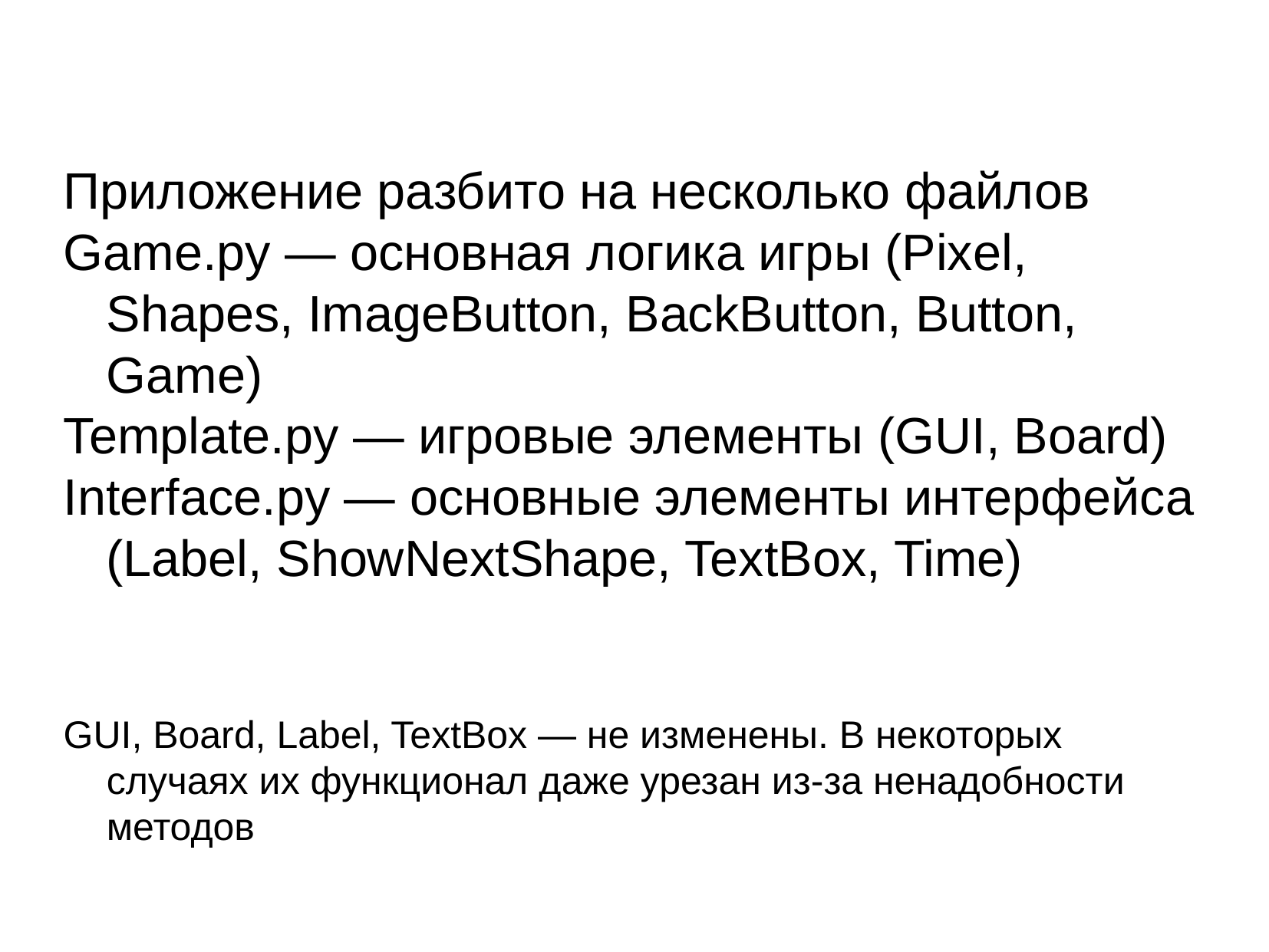

Приложение разбито на несколько файлов
Game.py — основная логика игры (Pixel, Shapes, ImageButton, BackButton, Button, Game)
Template.py — игровые элементы (GUI, Board)
Interface.py — основные элементы интерфейса (Label, ShowNextShape, TextBox, Time)

GUI, Board, Label, TextBox — не изменены. В некоторых случаях их функционал даже урезан из-за ненадобности методов